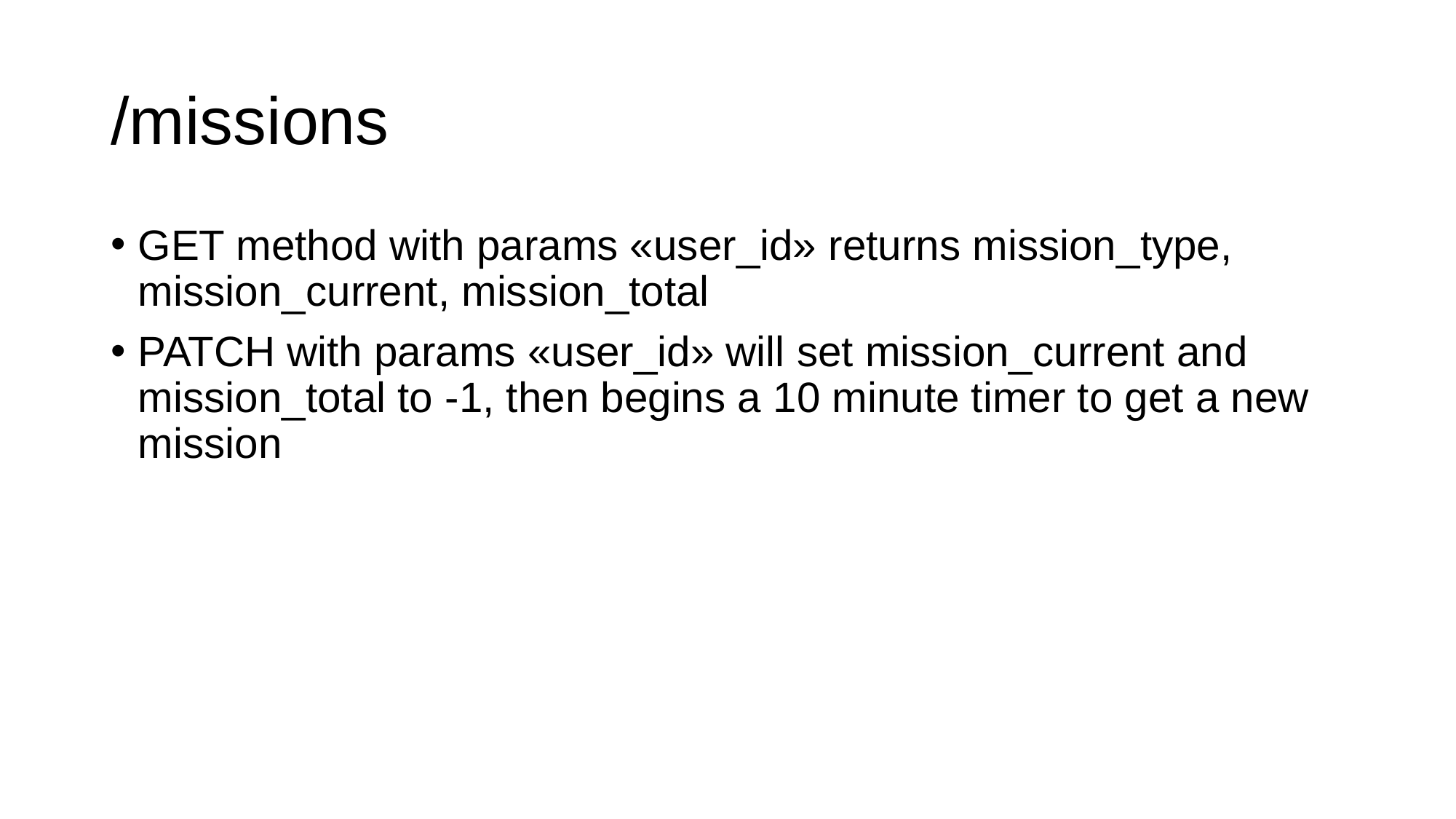

# /missions
GET method with params «user_id» returns mission_type, mission_current, mission_total
PATCH with params «user_id» will set mission_current and mission_total to -1, then begins a 10 minute timer to get a new mission